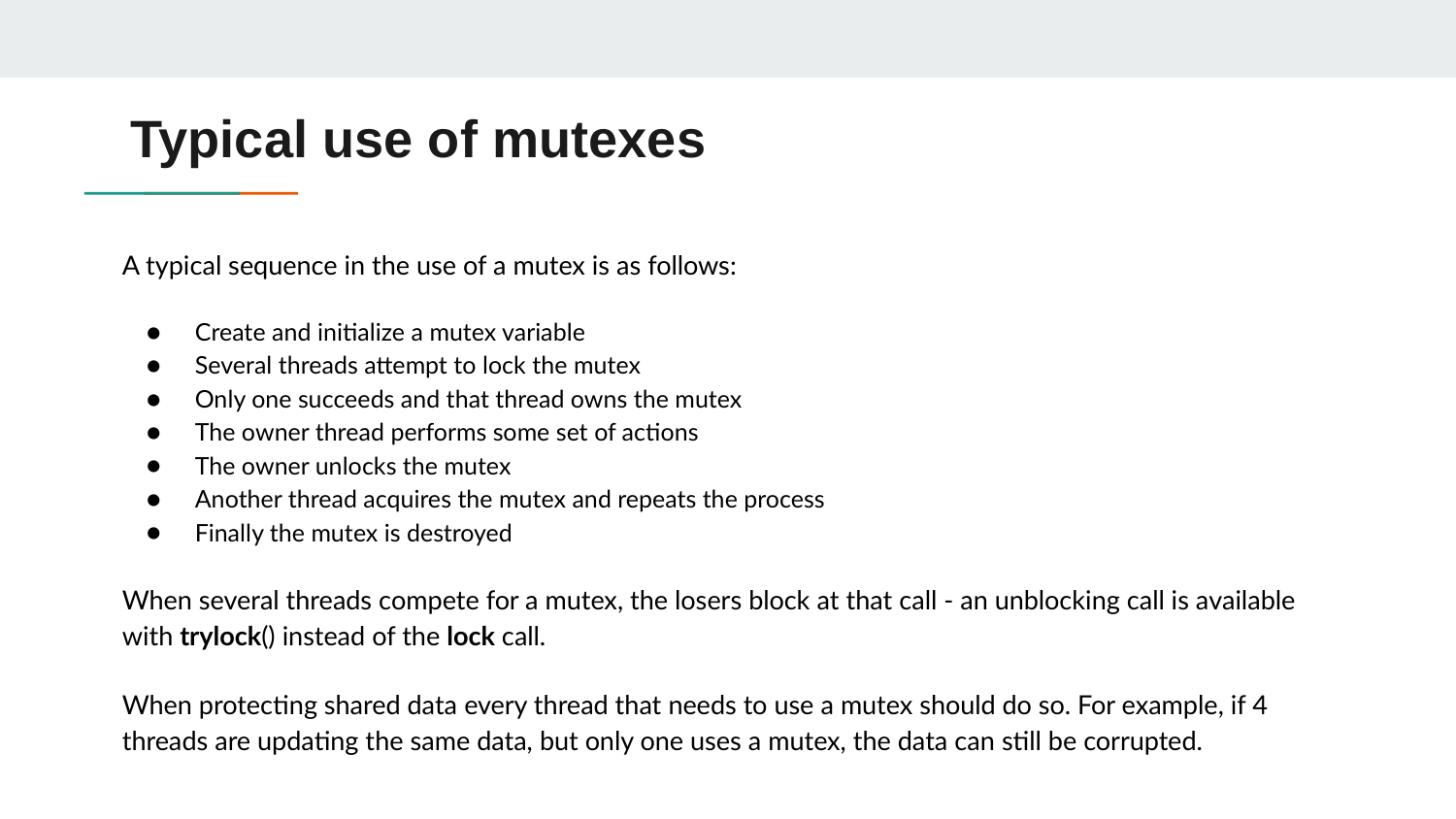

# Typical use of mutexes
A typical sequence in the use of a mutex is as follows:
Create and initialize a mutex variable
Several threads attempt to lock the mutex
Only one succeeds and that thread owns the mutex
The owner thread performs some set of actions
The owner unlocks the mutex
Another thread acquires the mutex and repeats the process
Finally the mutex is destroyed
When several threads compete for a mutex, the losers block at that call - an unblocking call is available with trylock() instead of the lock call.
When protecting shared data every thread that needs to use a mutex should do so. For example, if 4 threads are updating the same data, but only one uses a mutex, the data can still be corrupted.